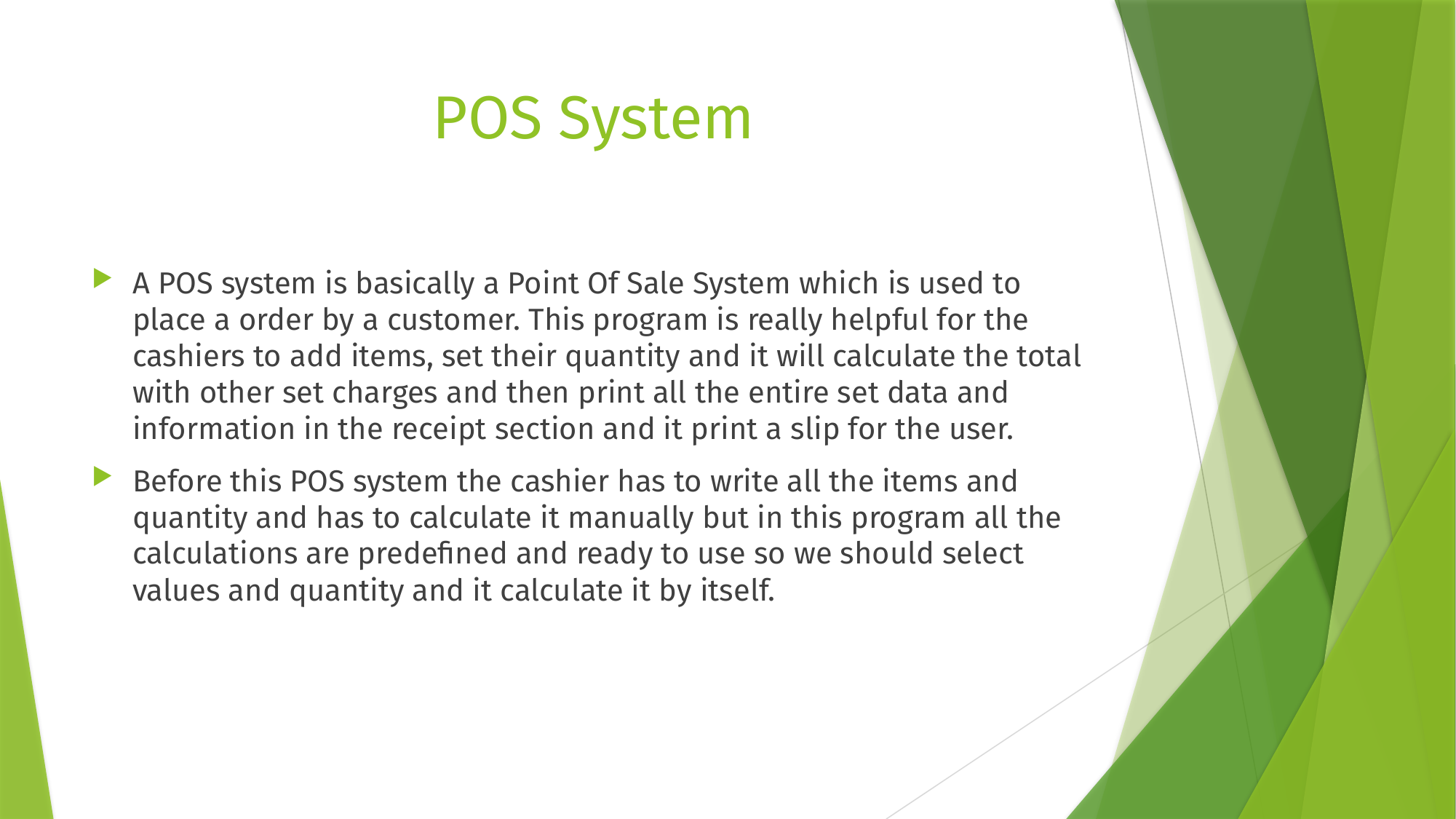

# POS System
A POS system is basically a Point Of Sale System which is used to place a order by a customer. This program is really helpful for the cashiers to add items, set their quantity and it will calculate the total with other set charges and then print all the entire set data and information in the receipt section and it print a slip for the user.
Before this POS system the cashier has to write all the items and quantity and has to calculate it manually but in this program all the calculations are predefined and ready to use so we should select values and quantity and it calculate it by itself.